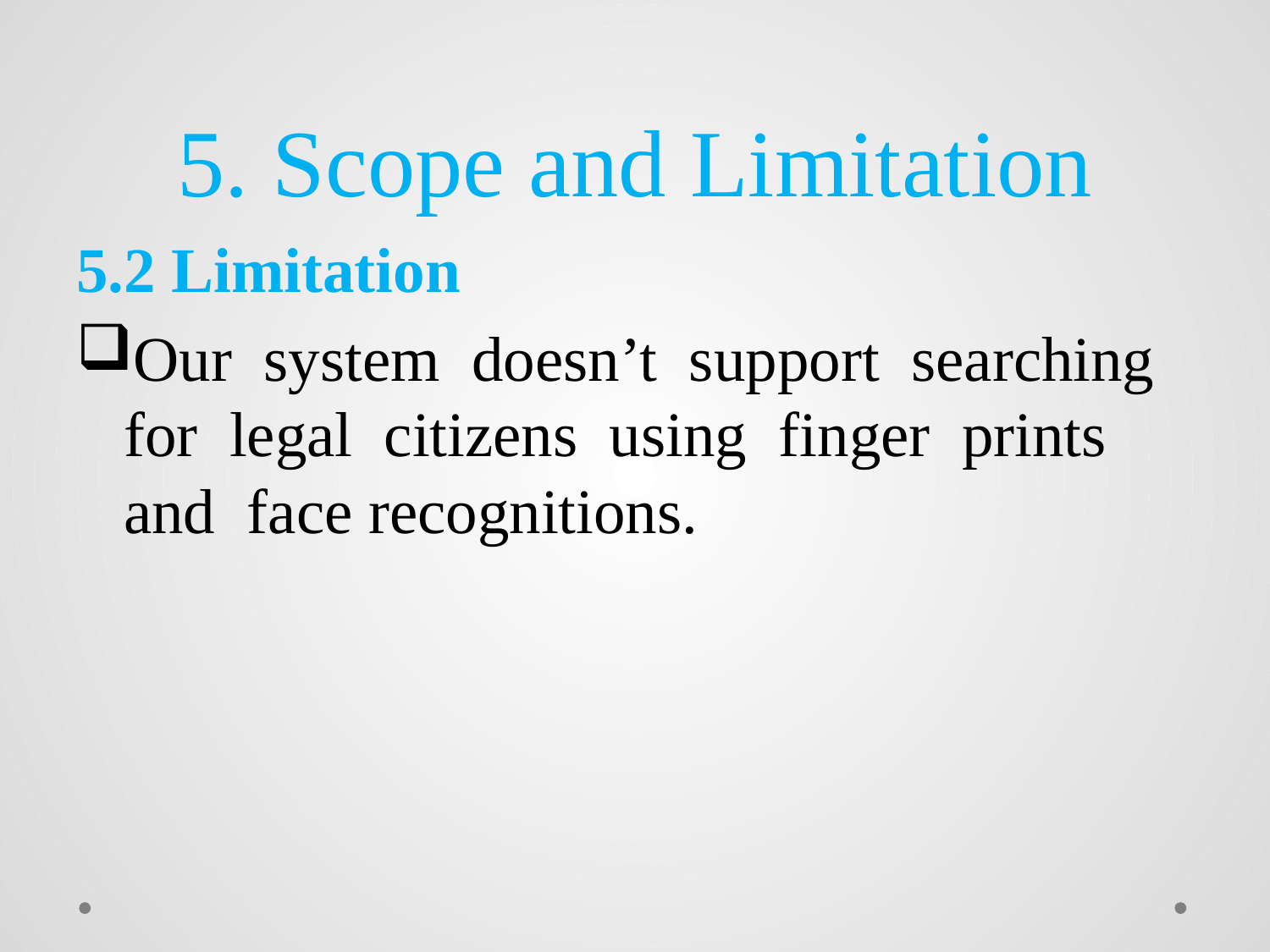

# 5. Scope and Limitation
5.2 Limitation
Our  system  doesn’t  support  searching  for  legal  citizens  using  finger  prints  and  face recognitions.